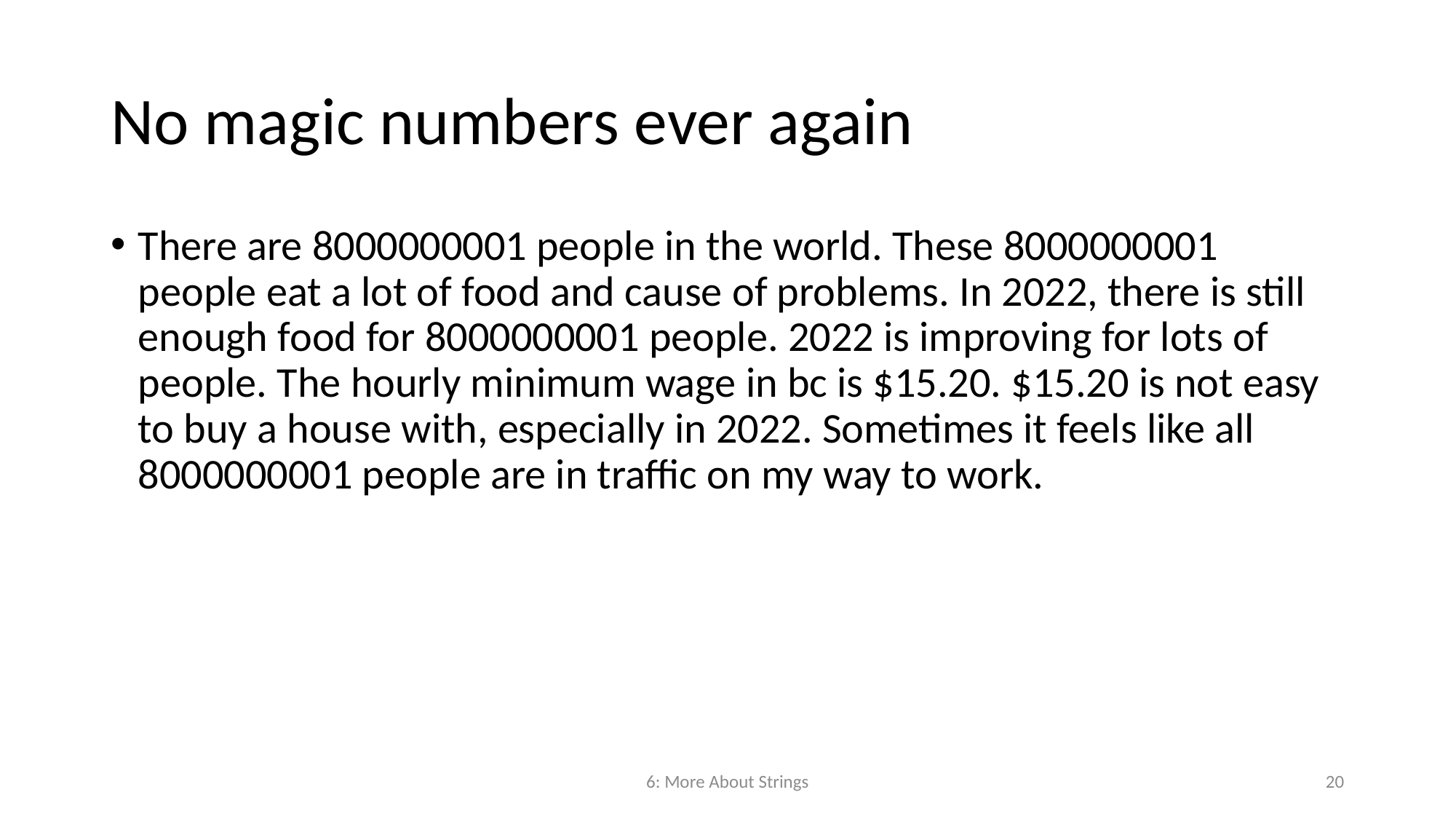

# No magic numbers ever again
There are 8000000001 people in the world. These 8000000001 people eat a lot of food and cause of problems. In 2022, there is still enough food for 8000000001 people. 2022 is improving for lots of people. The hourly minimum wage in bc is $15.20. $15.20 is not easy to buy a house with, especially in 2022. Sometimes it feels like all 8000000001 people are in traffic on my way to work.

6: More About Strings
20